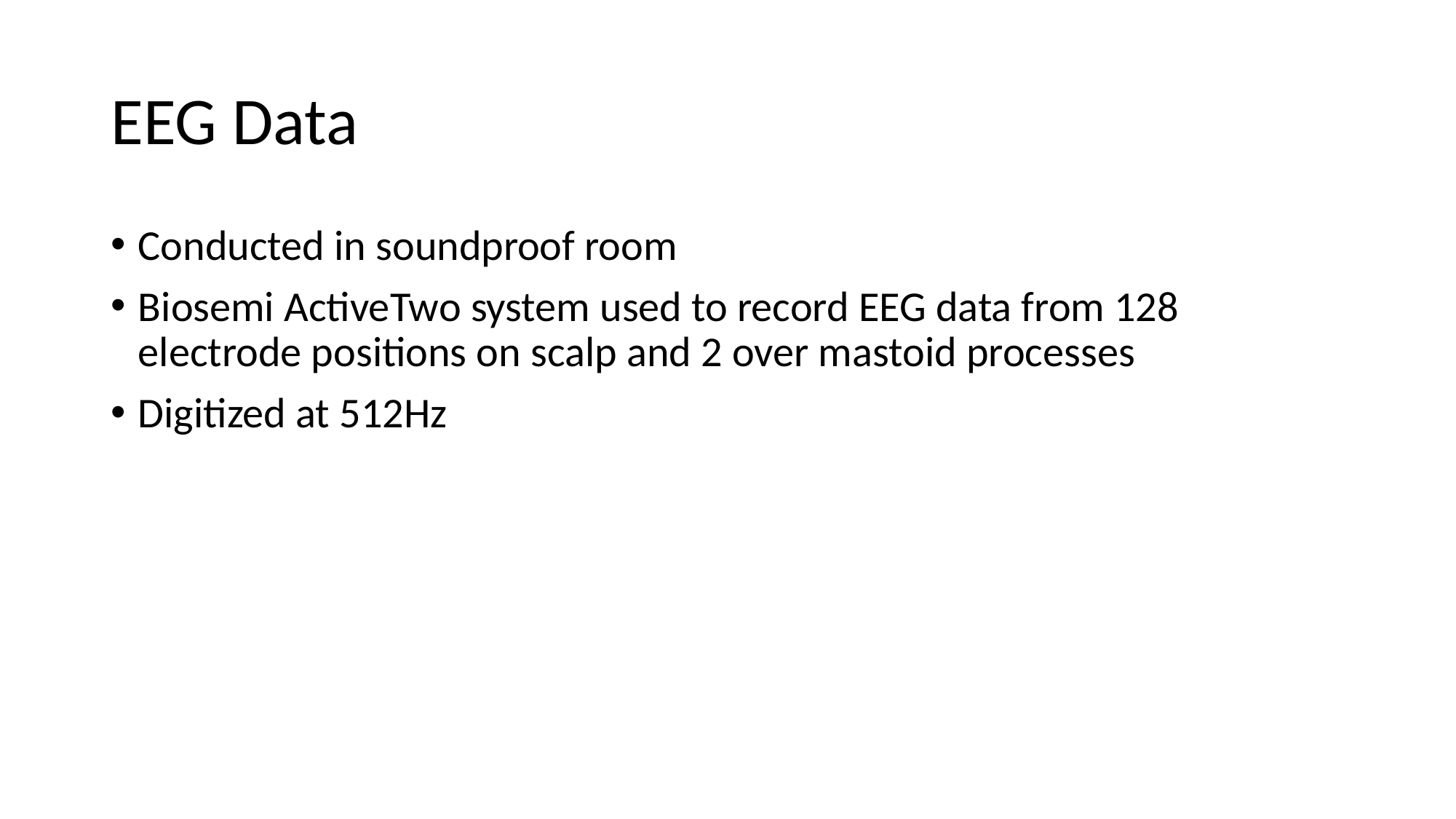

# EEG Data
Conducted in soundproof room
Biosemi ActiveTwo system used to record EEG data from 128 electrode positions on scalp and 2 over mastoid processes
Digitized at 512Hz